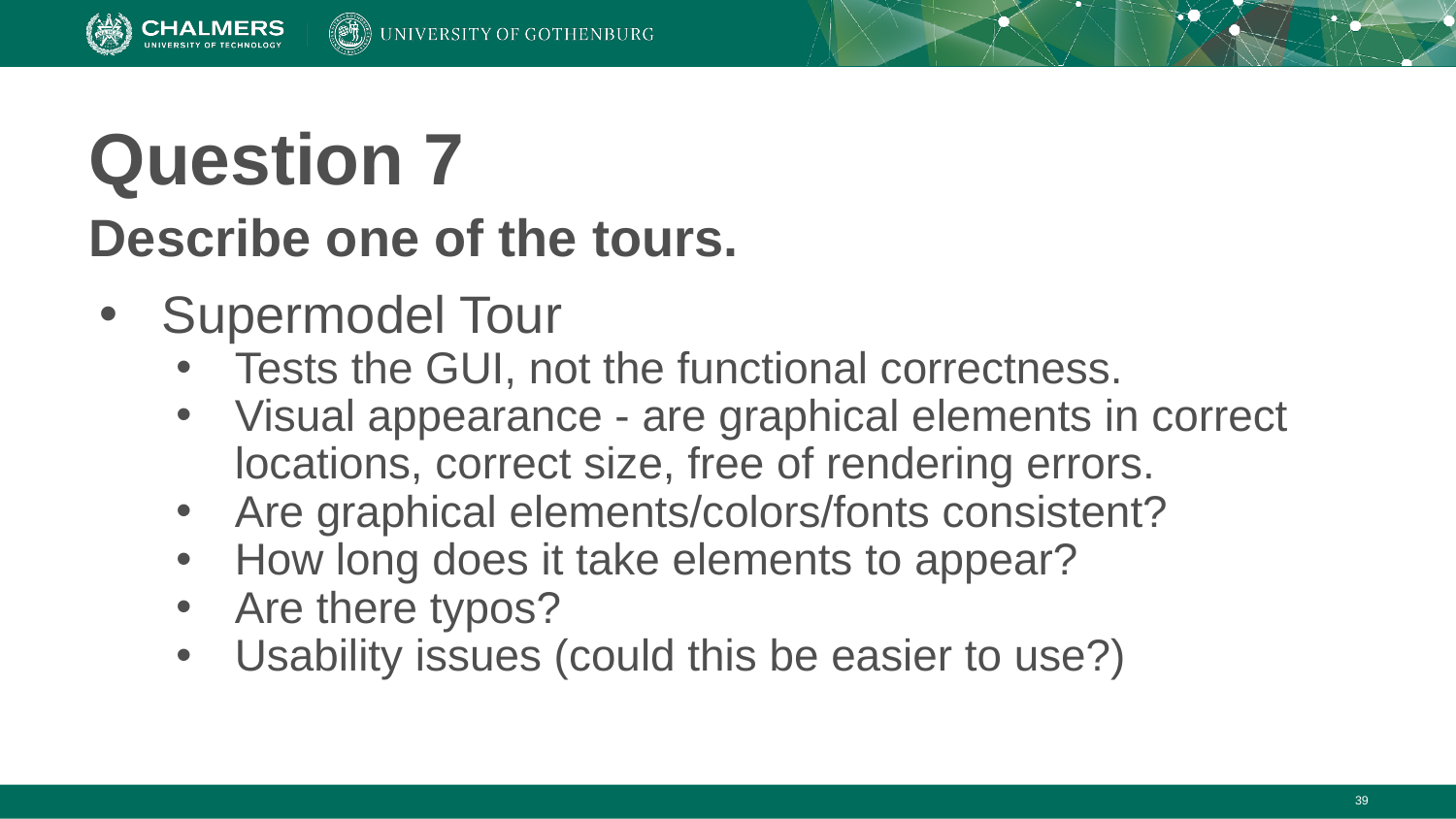

# Question 7
Describe one of the tours.
Supermodel Tour
Tests the GUI, not the functional correctness.
Visual appearance - are graphical elements in correct locations, correct size, free of rendering errors.
Are graphical elements/colors/fonts consistent?
How long does it take elements to appear?
Are there typos?
Usability issues (could this be easier to use?)
39